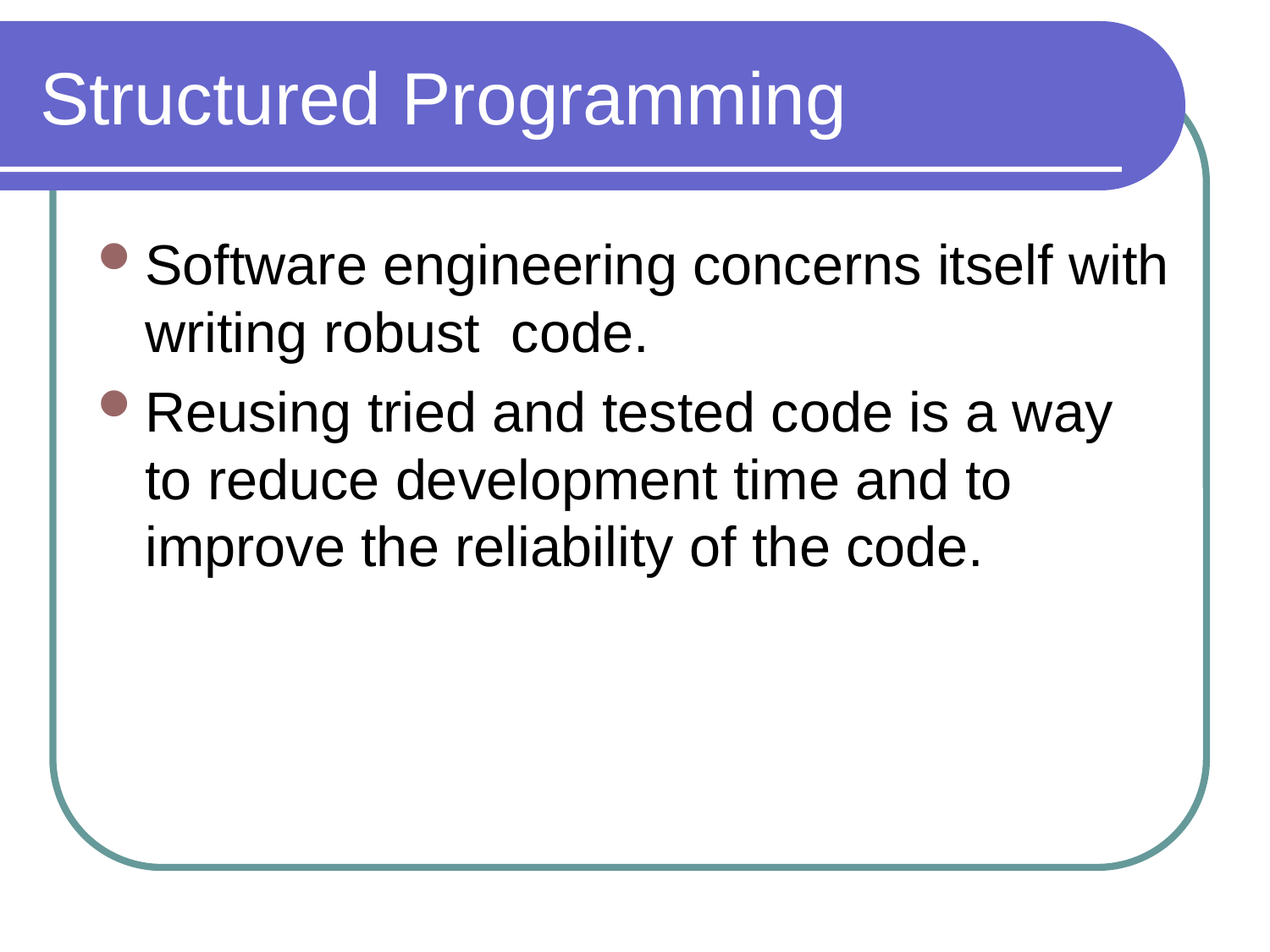

# Structured Programming
Software engineering concerns itself with writing robust  code.
Reusing tried and tested code is a way to reduce development time and to improve the reliability of the code.